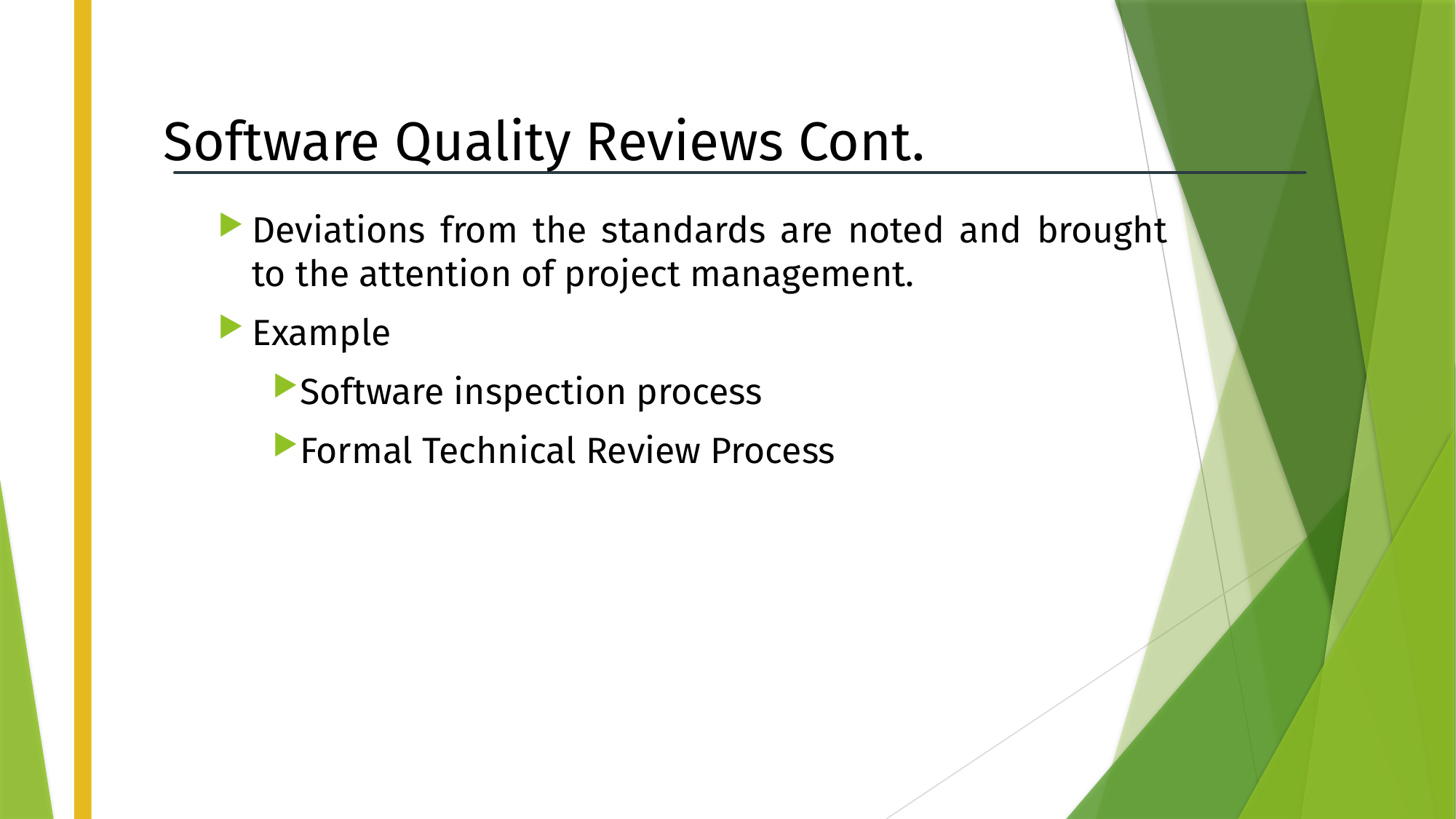

# Software Quality Reviews Cont.
Deviations from the standards are noted and brought to the attention of project management.
Example
Software inspection process
Formal Technical Review Process